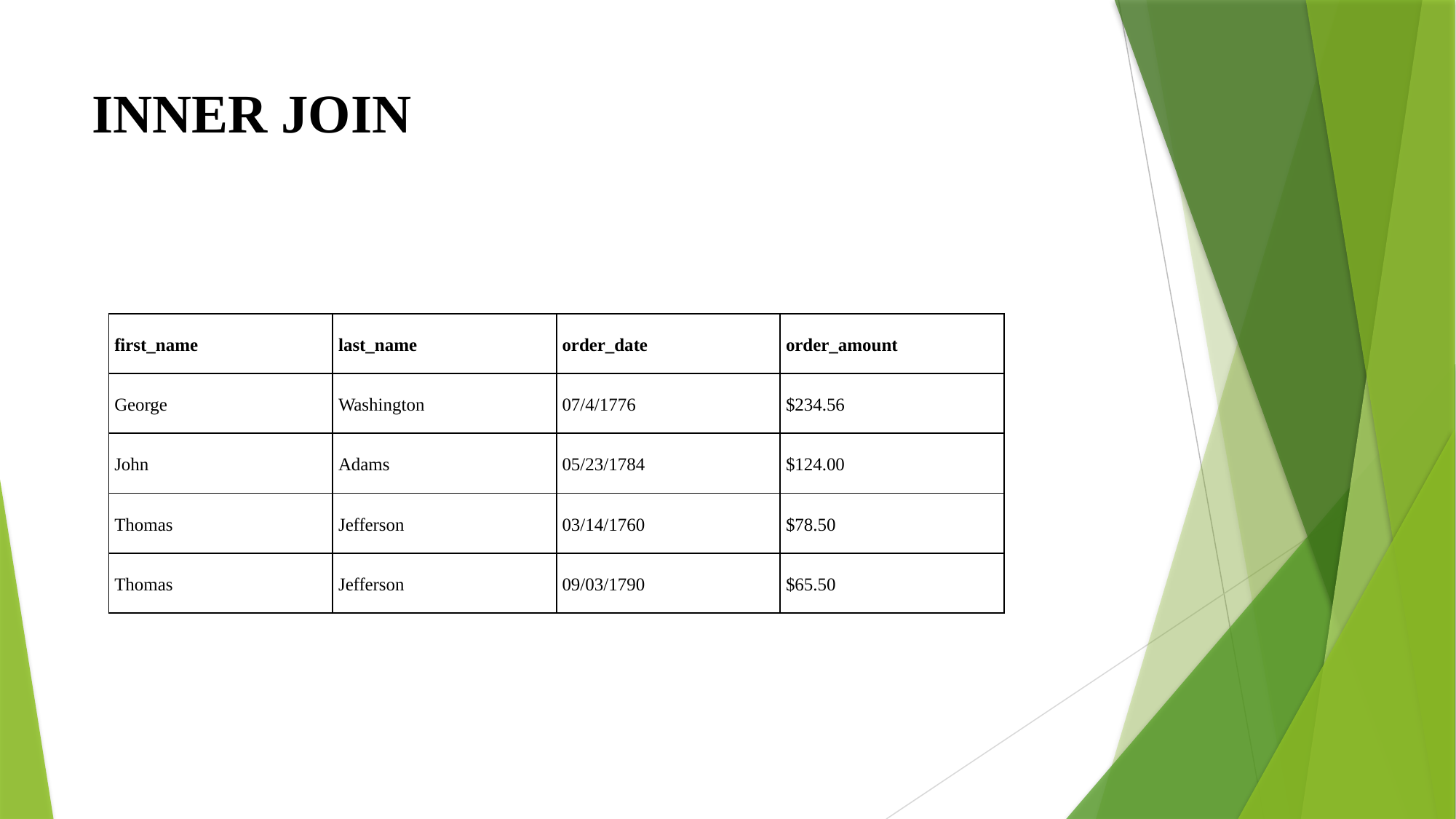

# INNER JOIN
| first\_name | last\_name | order\_date | order\_amount |
| --- | --- | --- | --- |
| George | Washington | 07/4/1776 | $234.56 |
| John | Adams | 05/23/1784 | $124.00 |
| Thomas | Jefferson | 03/14/1760 | $78.50 |
| Thomas | Jefferson | 09/03/1790 | $65.50 |